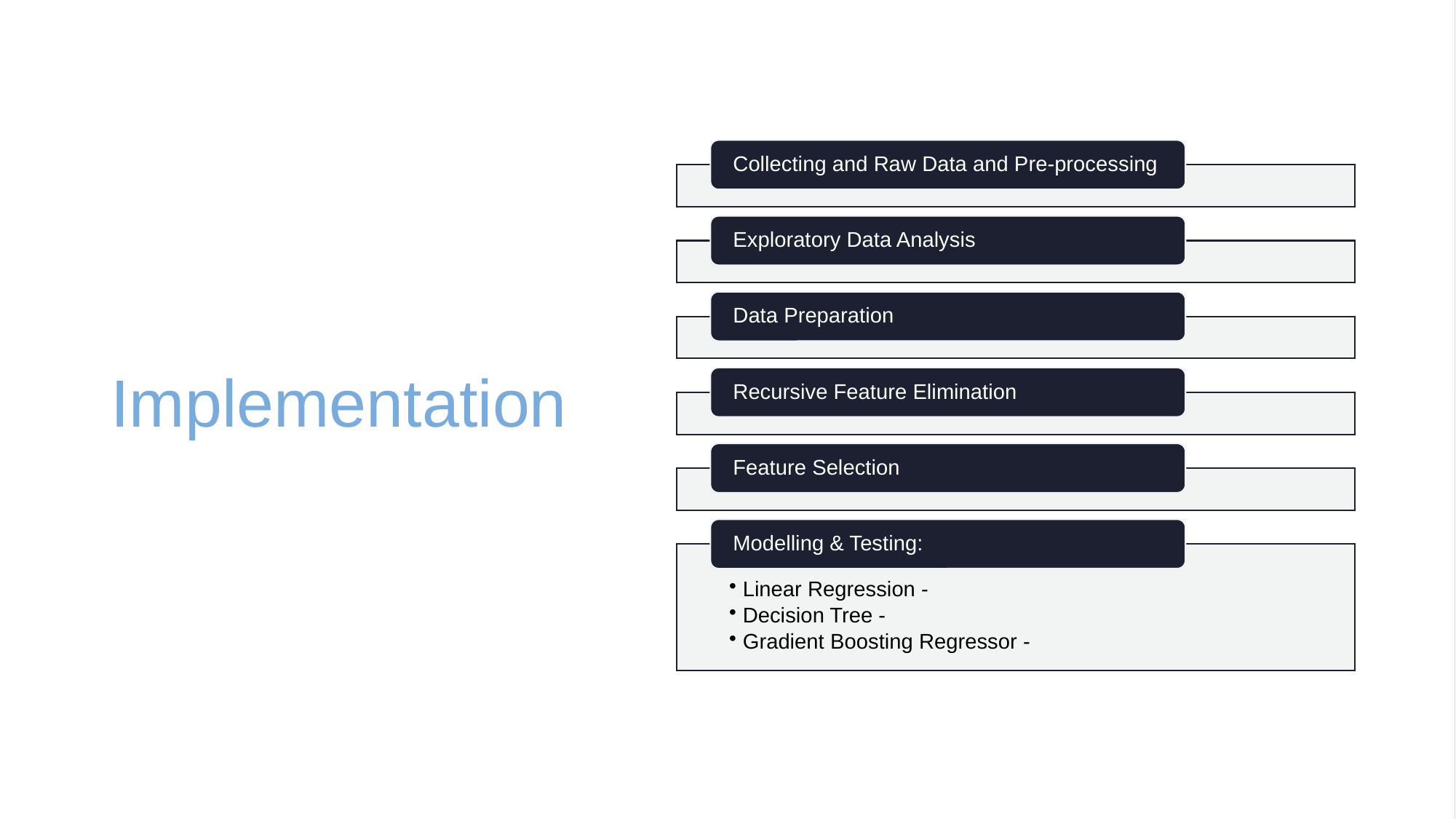

# Implementation
Collecting and Raw Data and Pre-processing
Exploratory Data Analysis
Data Preparation
Recursive Feature Elimination
Feature Selection
Linear Regression -
Decision Tree -
Gradient Boosting Regressor -
Modelling & Testing: